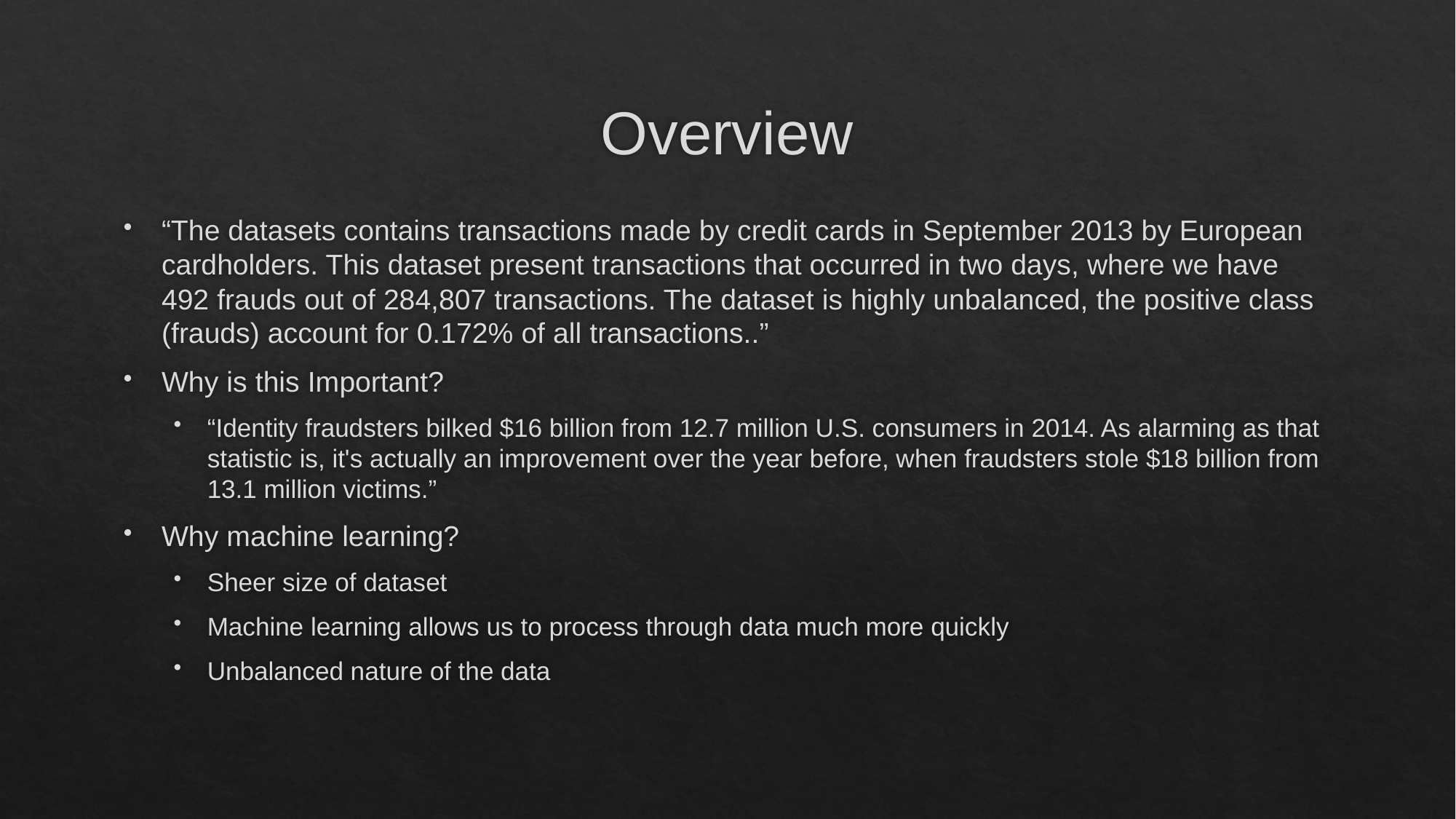

# Overview
“The datasets contains transactions made by credit cards in September 2013 by European cardholders. This dataset present transactions that occurred in two days, where we have 492 frauds out of 284,807 transactions. The dataset is highly unbalanced, the positive class (frauds) account for 0.172% of all transactions..”
Why is this Important?
“Identity fraudsters bilked $16 billion from 12.7 million U.S. consumers in 2014. As alarming as that statistic is, it's actually an improvement over the year before, when fraudsters stole $18 billion from 13.1 million victims.”
Why machine learning?
Sheer size of dataset
Machine learning allows us to process through data much more quickly
Unbalanced nature of the data